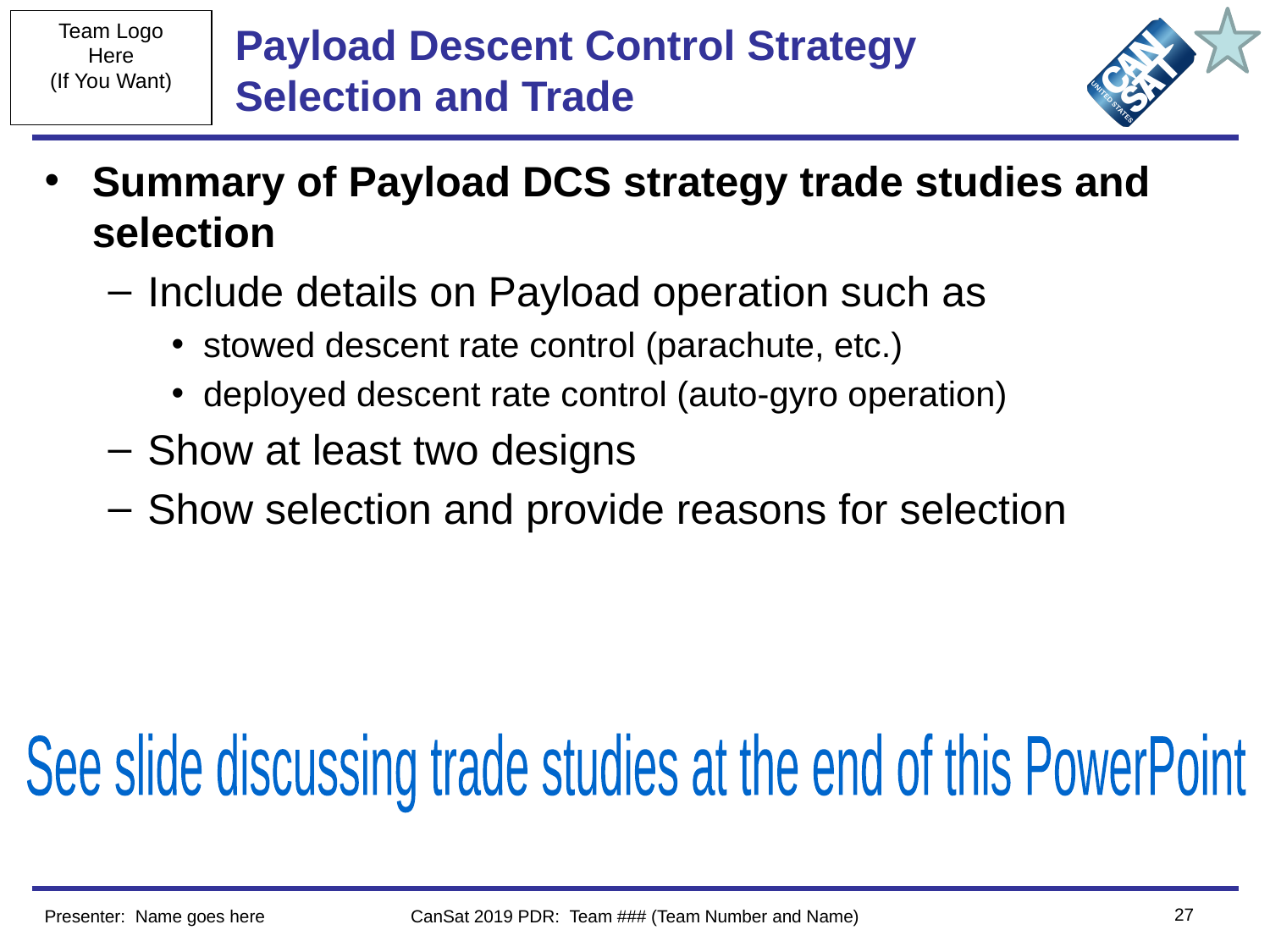

# Payload Descent Control Strategy Selection and Trade
Summary of Payload DCS strategy trade studies and selection
Include details on Payload operation such as
stowed descent rate control (parachute, etc.)
deployed descent rate control (auto-gyro operation)
Show at least two designs
Show selection and provide reasons for selection

See slide discussing trade studies at the end of this PowerPoint
27
Presenter:  Name goes here
CanSat 2019 PDR:  Team ### (Team Number and Name)